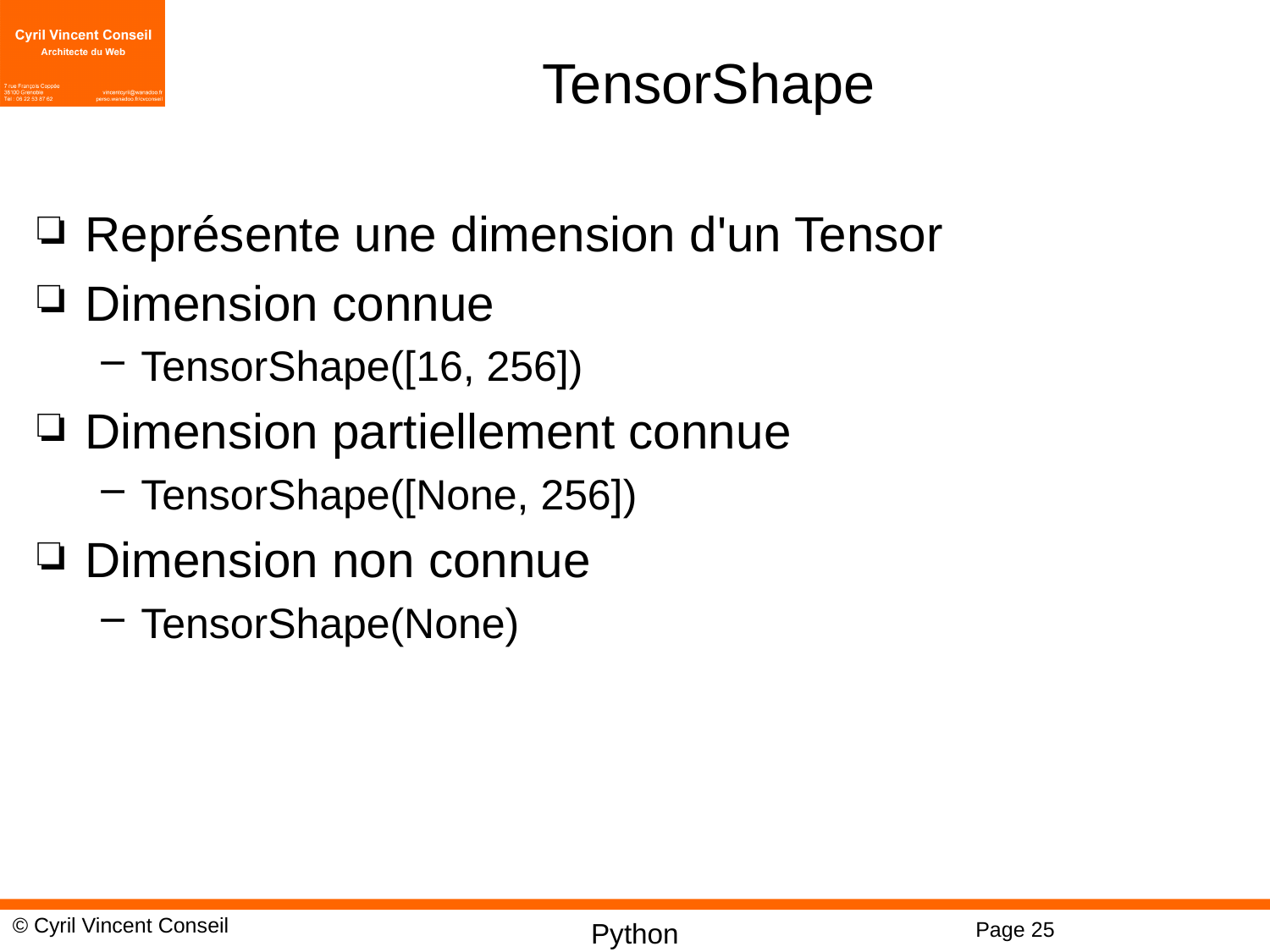

# TensorShape
Représente une dimension d'un Tensor
Dimension connue
TensorShape([16, 256])
Dimension partiellement connue
TensorShape([None, 256])
Dimension non connue
TensorShape(None)